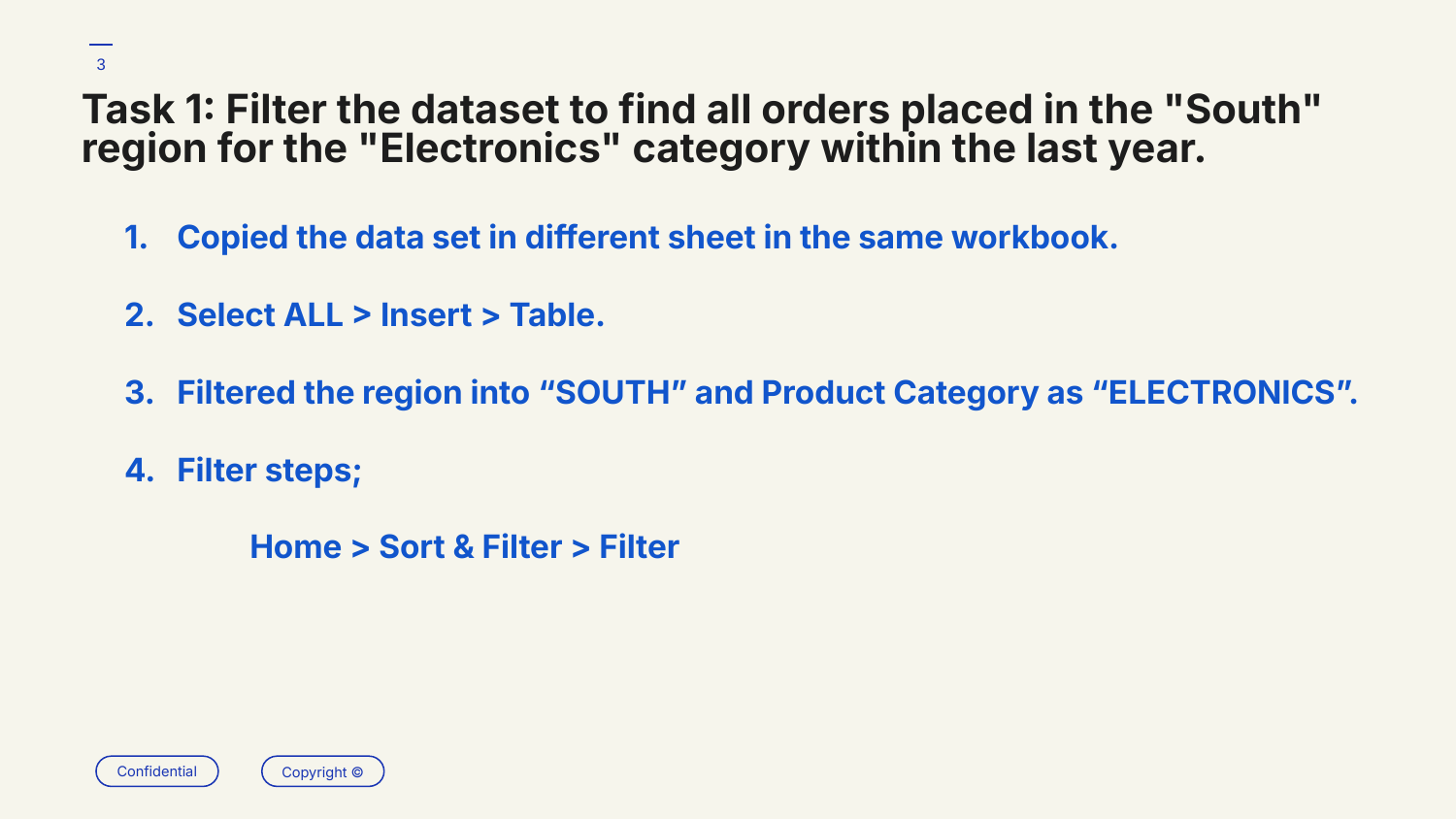

3
# Task 1: Filter the dataset to find all orders placed in the "South" region for the "Electronics" category within the last year.
Copied the data set in different sheet in the same workbook.

Select ALL > Insert > Table.

Filtered the region into “SOUTH” and Product Category as “ELECTRONICS”.

Filter steps;

	Home > Sort & Filter > Filter